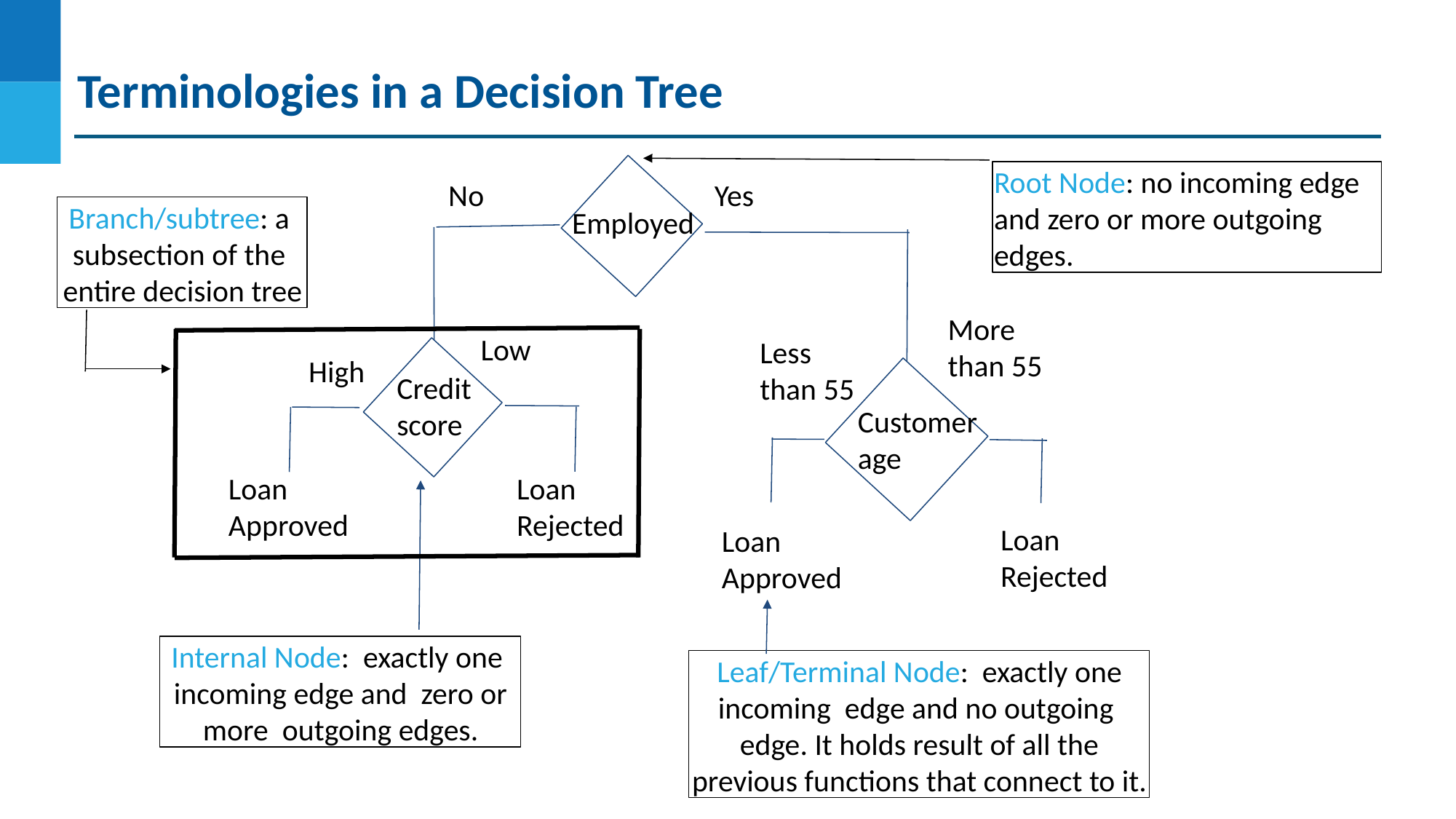

Terminologies in a Decision Tree
Root Node: no incoming edge and zero or more outgoing edges.
Yes
No

Employed
Branch/subtree: a  subsection of the  entire decision tree
More than 55
Low
Less than 55
High

Credit score

Customer age
Loan Approved
Loan Rejected
Loan Rejected
Loan Approved
Internal Node:  exactly one  incoming edge and  zero or more  outgoing edges.
Leaf/Terminal Node:  exactly one incoming  edge and no outgoing  edge. It holds result of all the previous functions that connect to it.